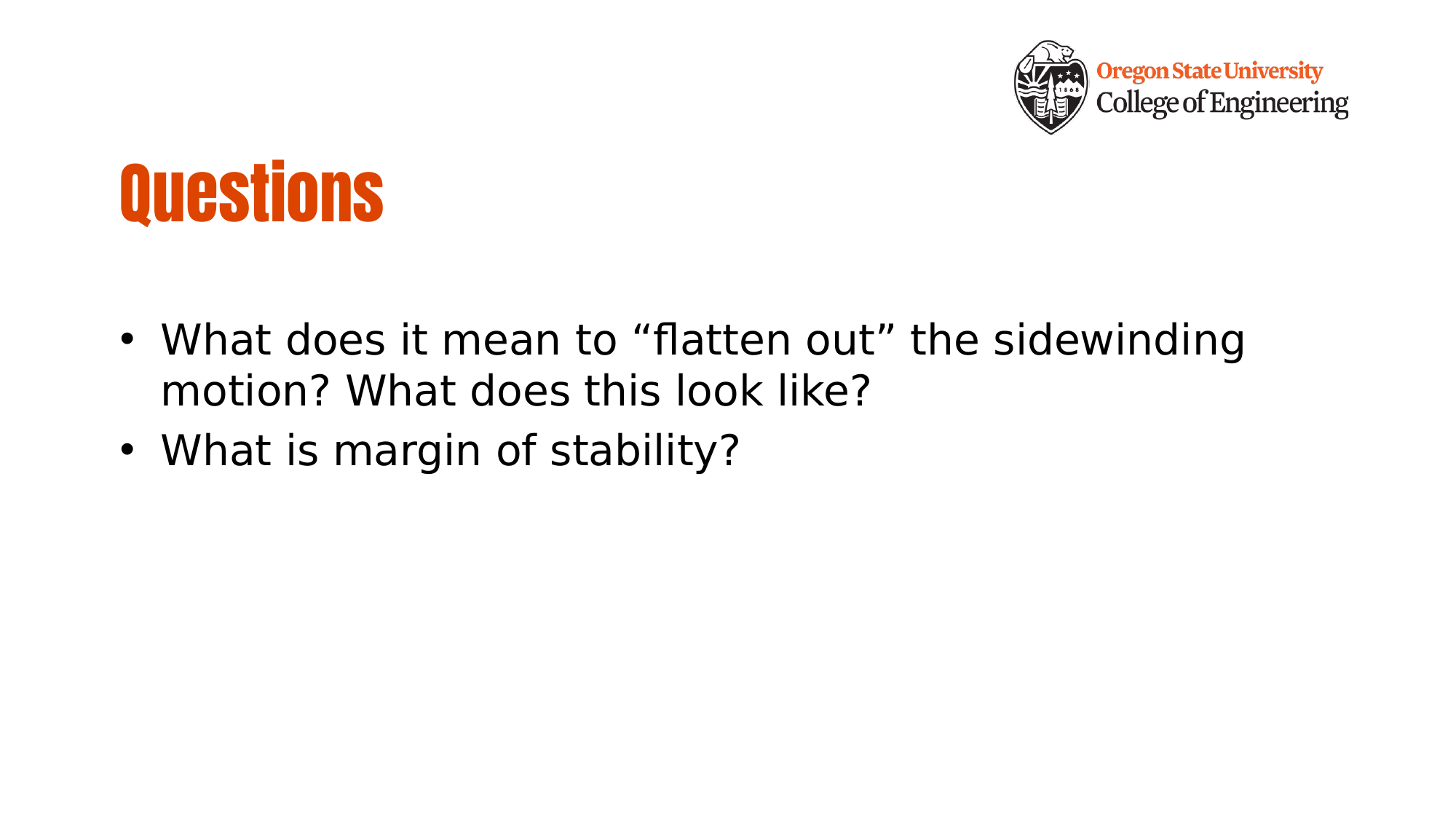

# Questions
What does it mean to “flatten out” the sidewinding motion? What does this look like?
What is margin of stability?